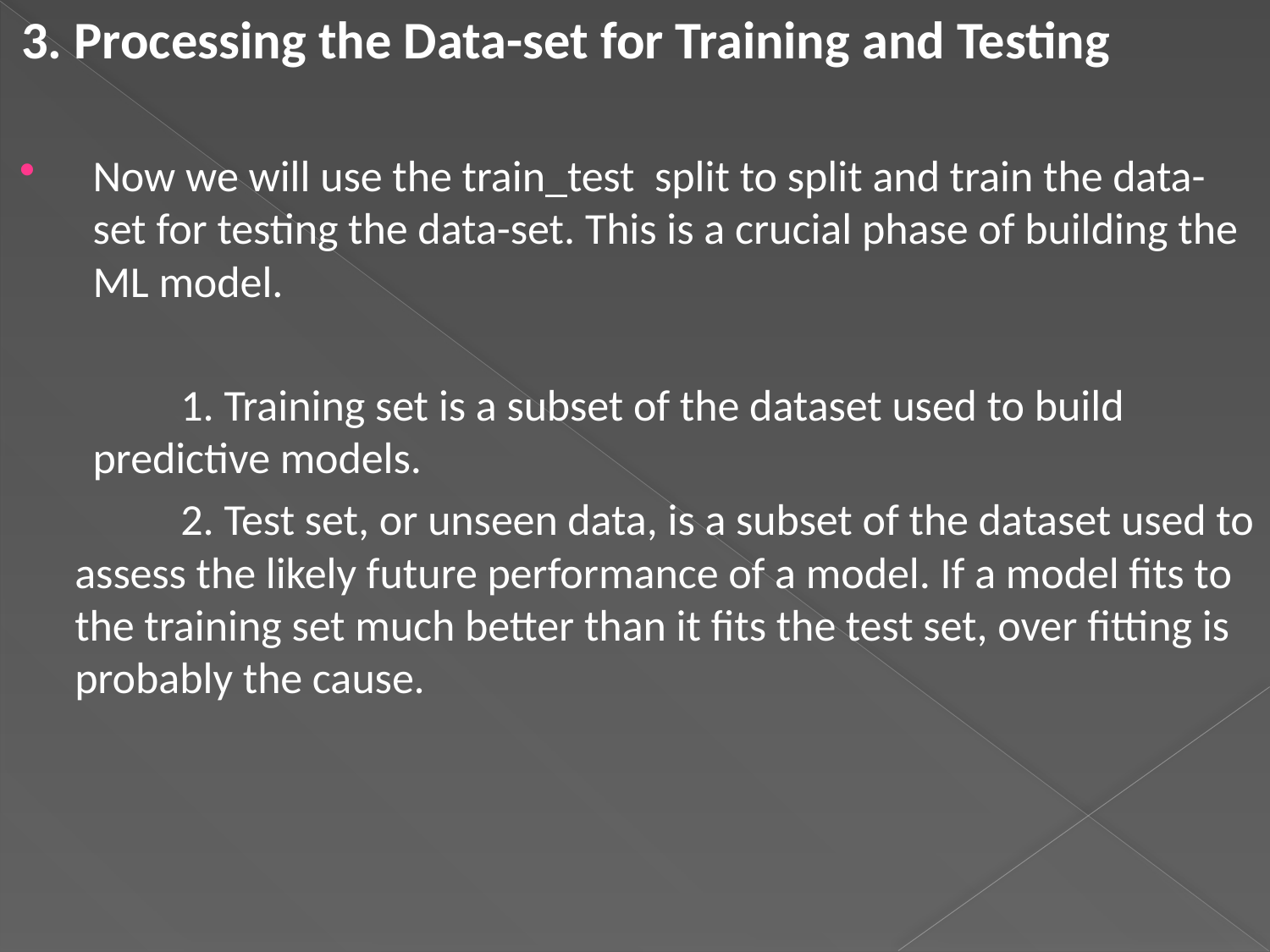

3. Processing the Data-set for Training and Testing

Now we will use the train_test  split to split and train the data-set for testing the data-set. This is a crucial phase of building the ML model.

                1. Training set is a subset of the dataset used to build predictive models.
                2. Test set, or unseen data, is a subset of the dataset used to assess the likely future performance of a model. If a model fits to the training set much better than it fits the test set, over fitting is probably the cause.